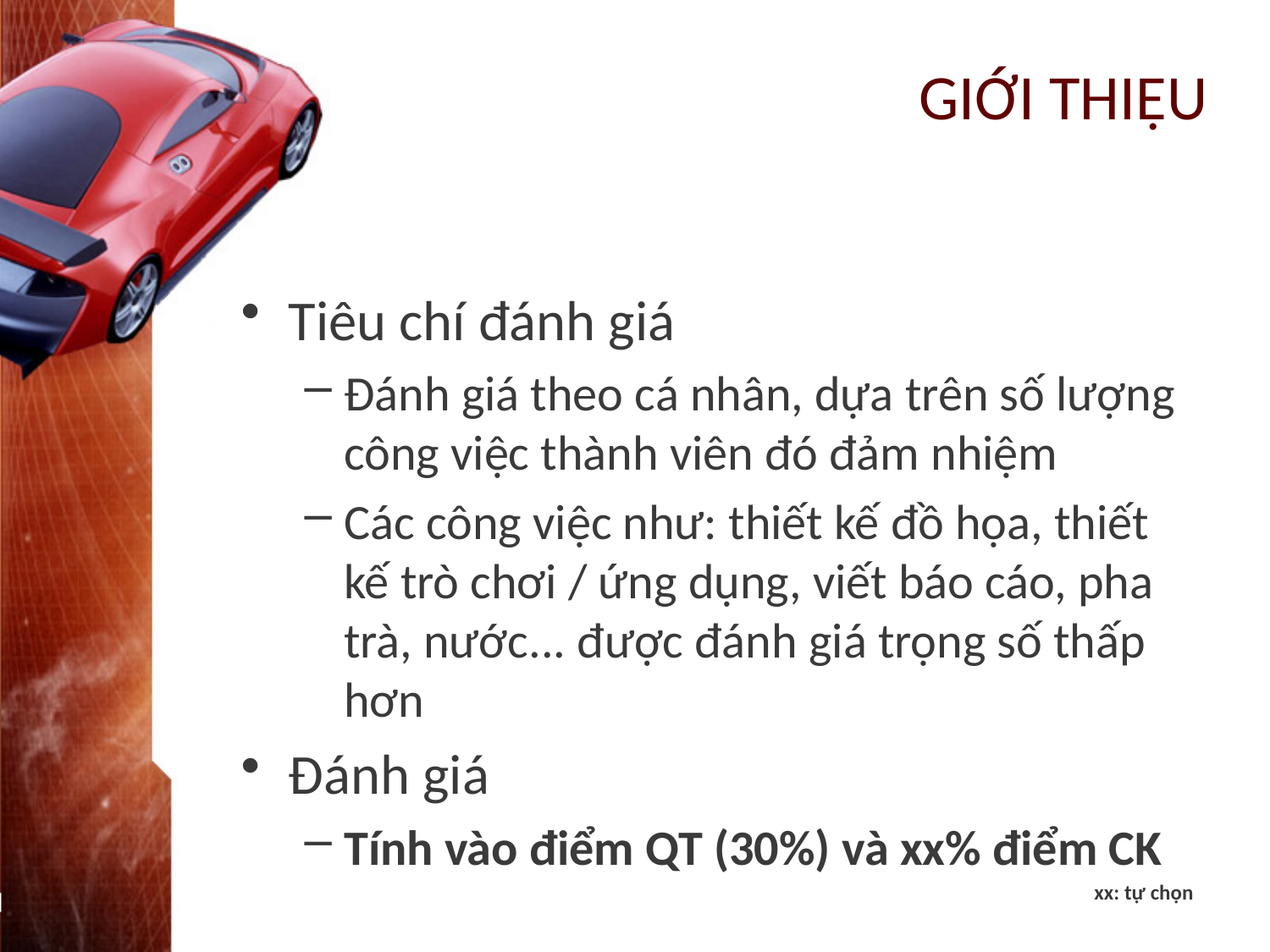

# GIỚI THIỆU
Tiêu chí đánh giá
Đánh giá theo cá nhân, dựa trên số lượng công việc thành viên đó đảm nhiệm
Các công việc như: thiết kế đồ họa, thiết kế trò chơi / ứng dụng, viết báo cáo, pha trà, nước... được đánh giá trọng số thấp hơn
Đánh giá
Tính vào điểm QT (30%) và xx% điểm CK
xx: tự chọn